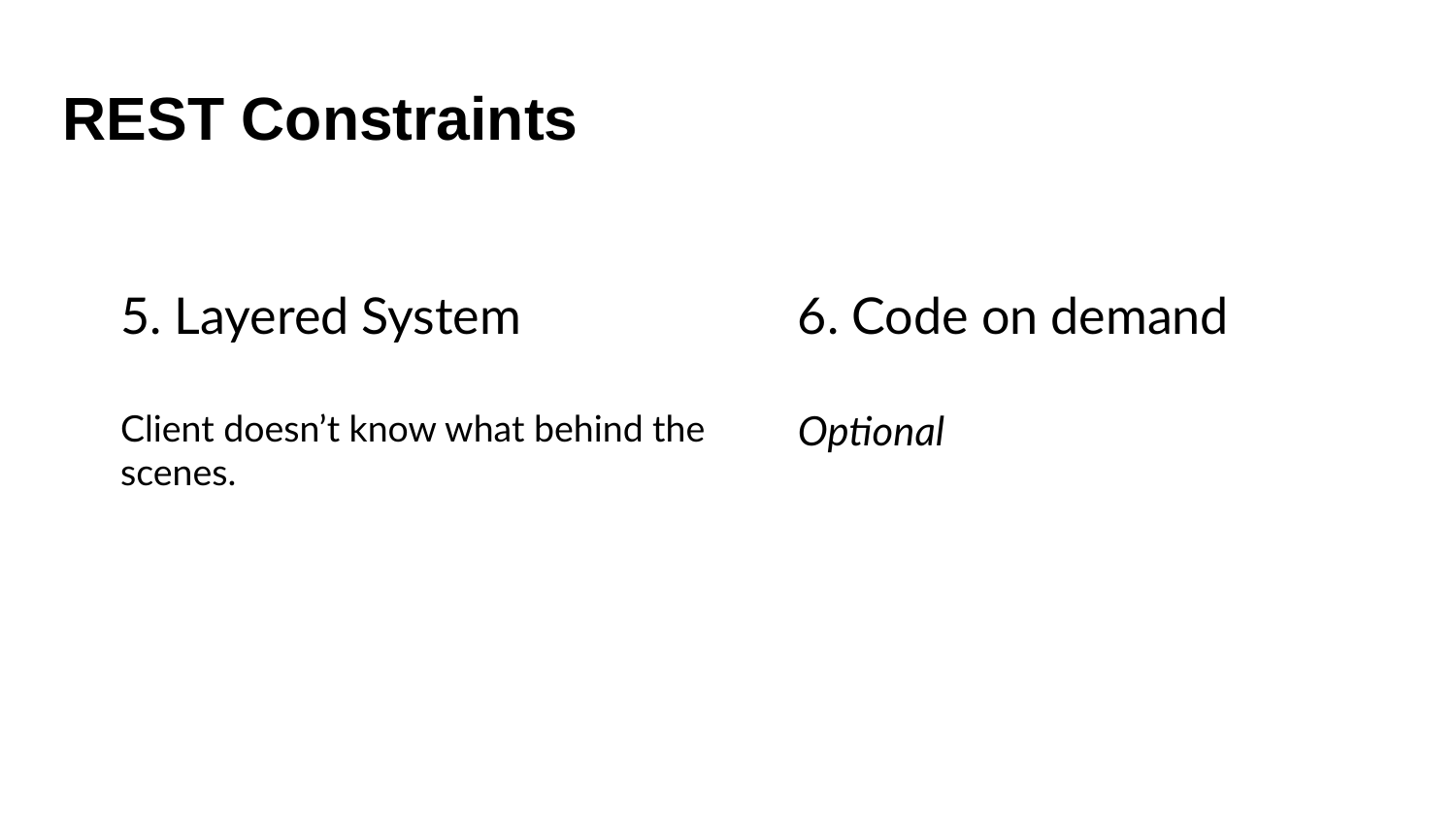

# REST Constraints
5. Layered System

Client doesn’t know what behind the scenes.
6. Code on demand

Optional